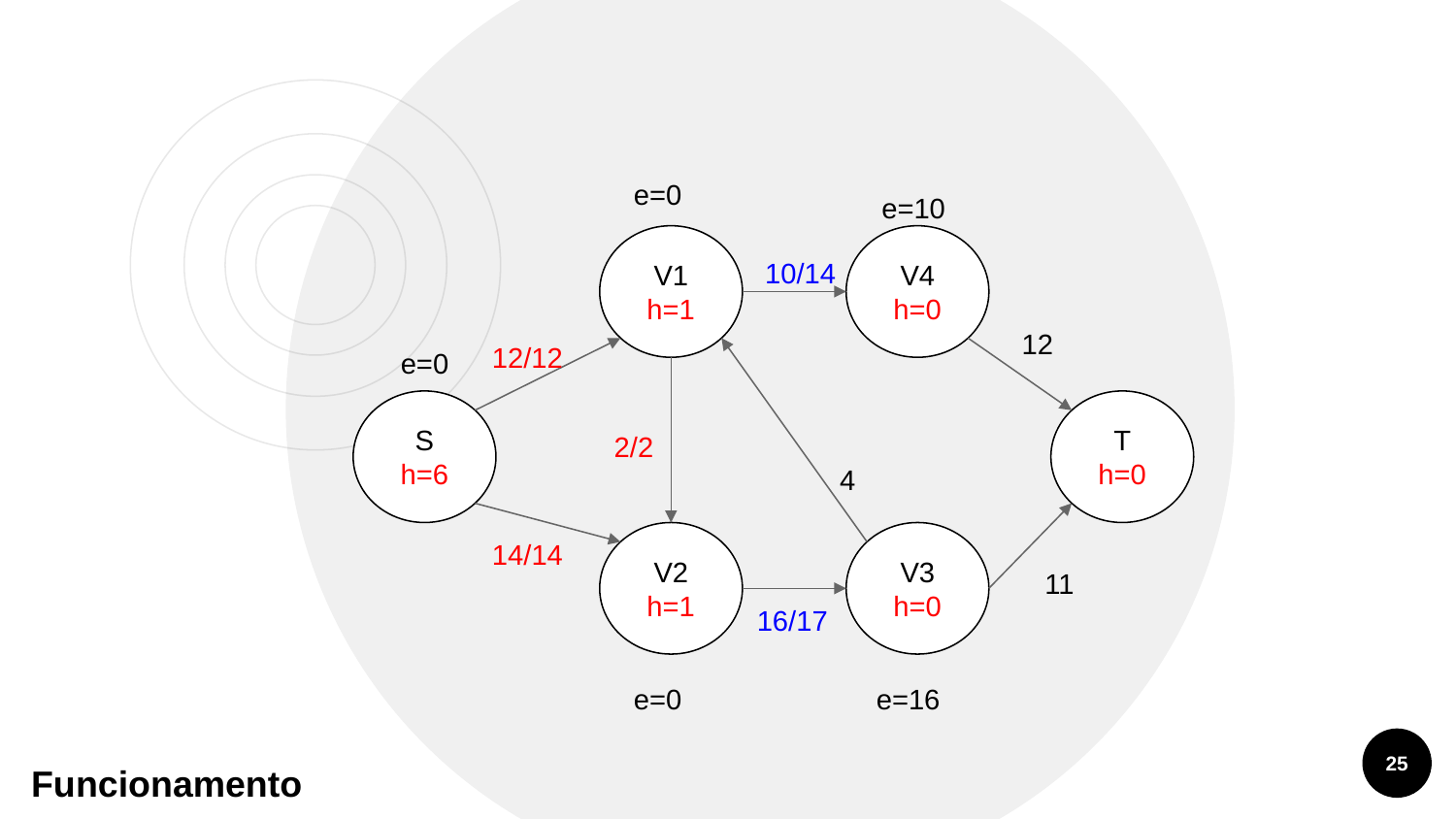

e=0

e=10
V1
h=1
V4
h=0
 10/14
12
12/12
e=0
  2/2
S
h=6
T
h=0
4
14/14
V2
h=1
V3
h=0
11
  16/17

e=0
e=16
25
Funcionamento